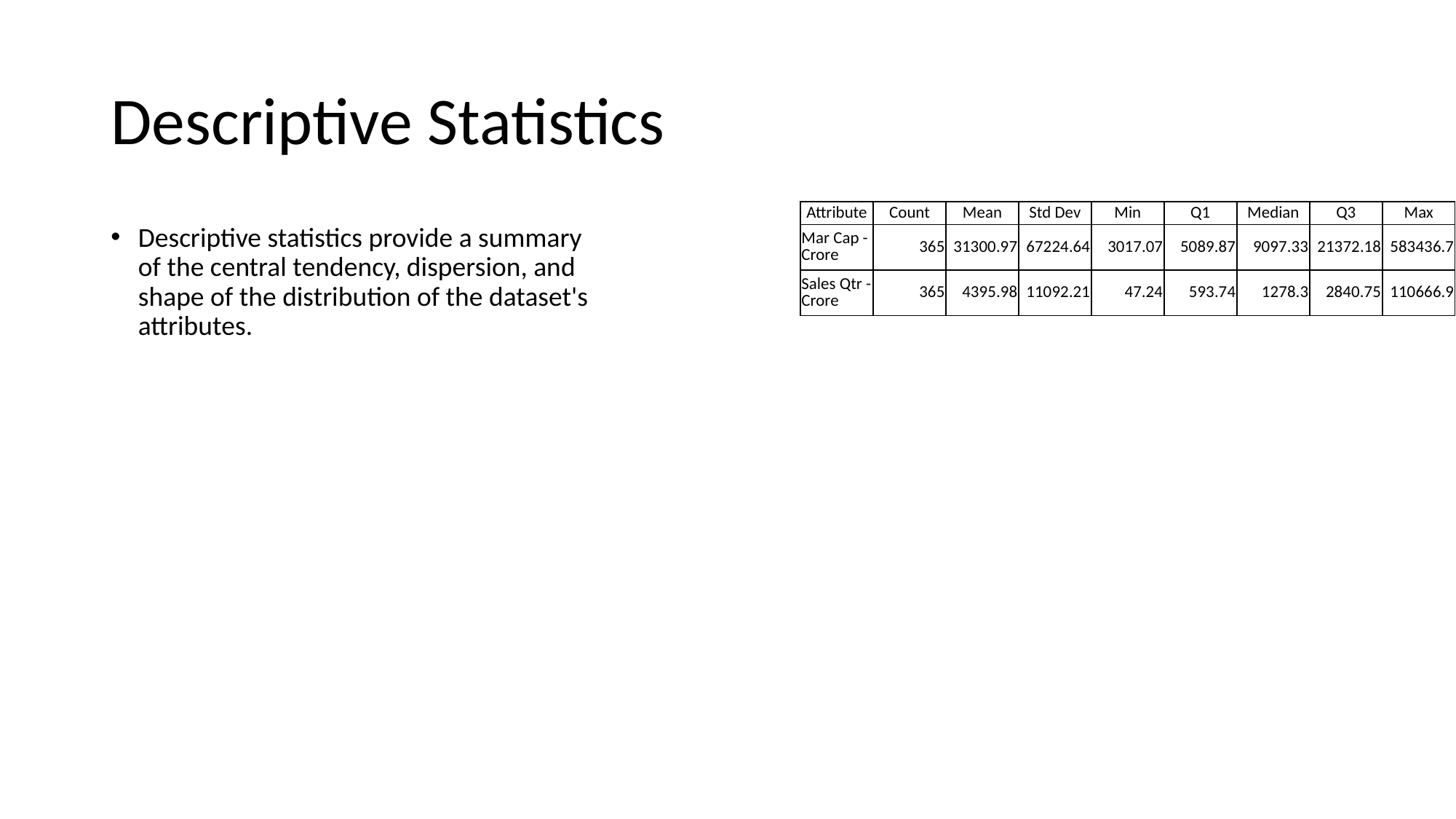

# Descriptive Statistics
| Attribute | Count | Mean | Std Dev | Min | Q1 | Median | Q3 | Max |
| --- | --- | --- | --- | --- | --- | --- | --- | --- |
| Mar Cap - Crore | 365 | 31300.97 | 67224.64 | 3017.07 | 5089.87 | 9097.33 | 21372.18 | 583436.7 |
| Sales Qtr - Crore | 365 | 4395.98 | 11092.21 | 47.24 | 593.74 | 1278.3 | 2840.75 | 110666.9 |
Descriptive statistics provide a summary of the central tendency, dispersion, and shape of the distribution of the dataset's attributes.